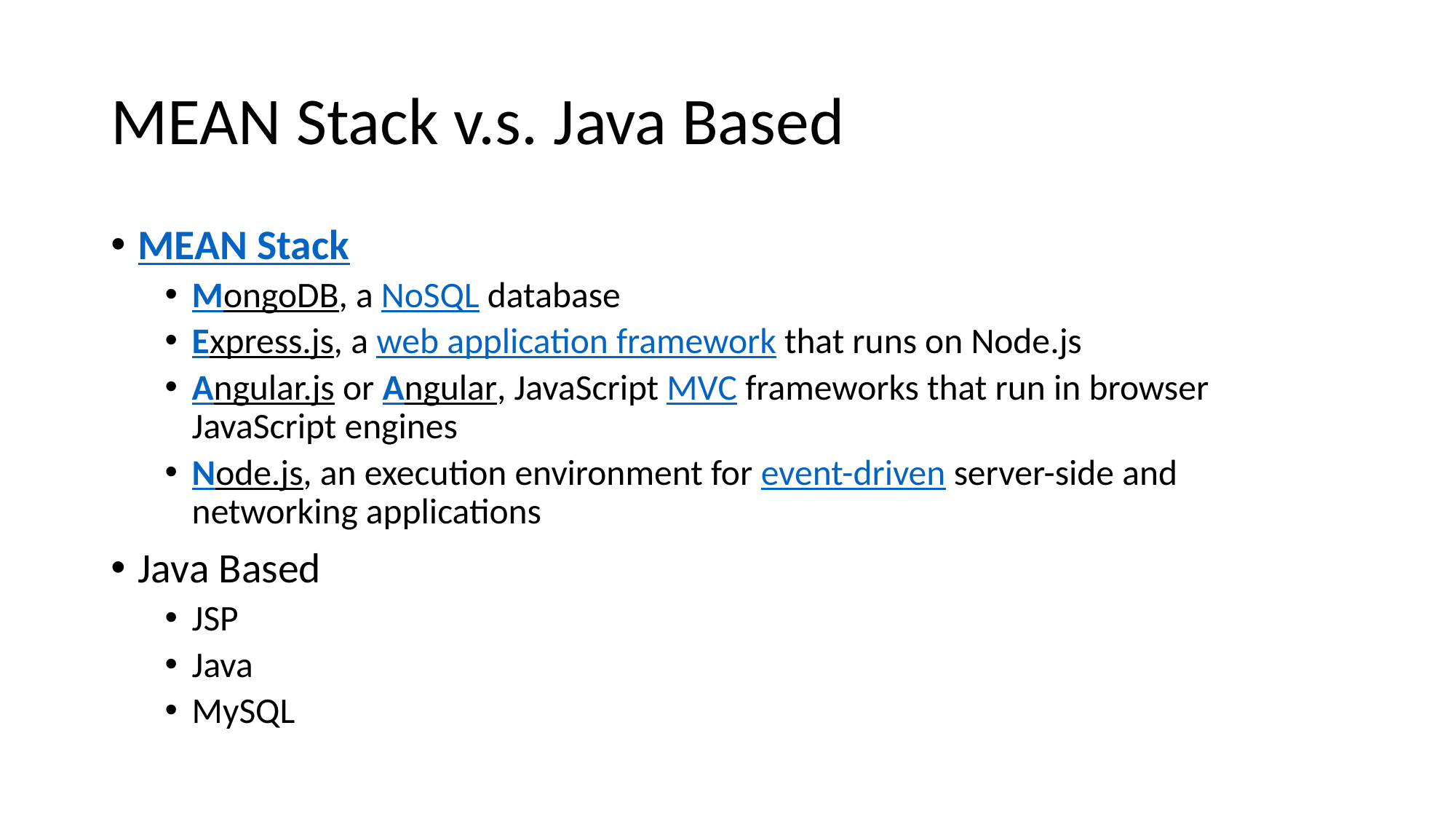

# MEAN Stack v.s. Java Based
MEAN Stack
MongoDB, a NoSQL database
Express.js, a web application framework that runs on Node.js
Angular.js or Angular, JavaScript MVC frameworks that run in browser JavaScript engines
Node.js, an execution environment for event-driven server-side and networking applications
Java Based
JSP
Java
MySQL